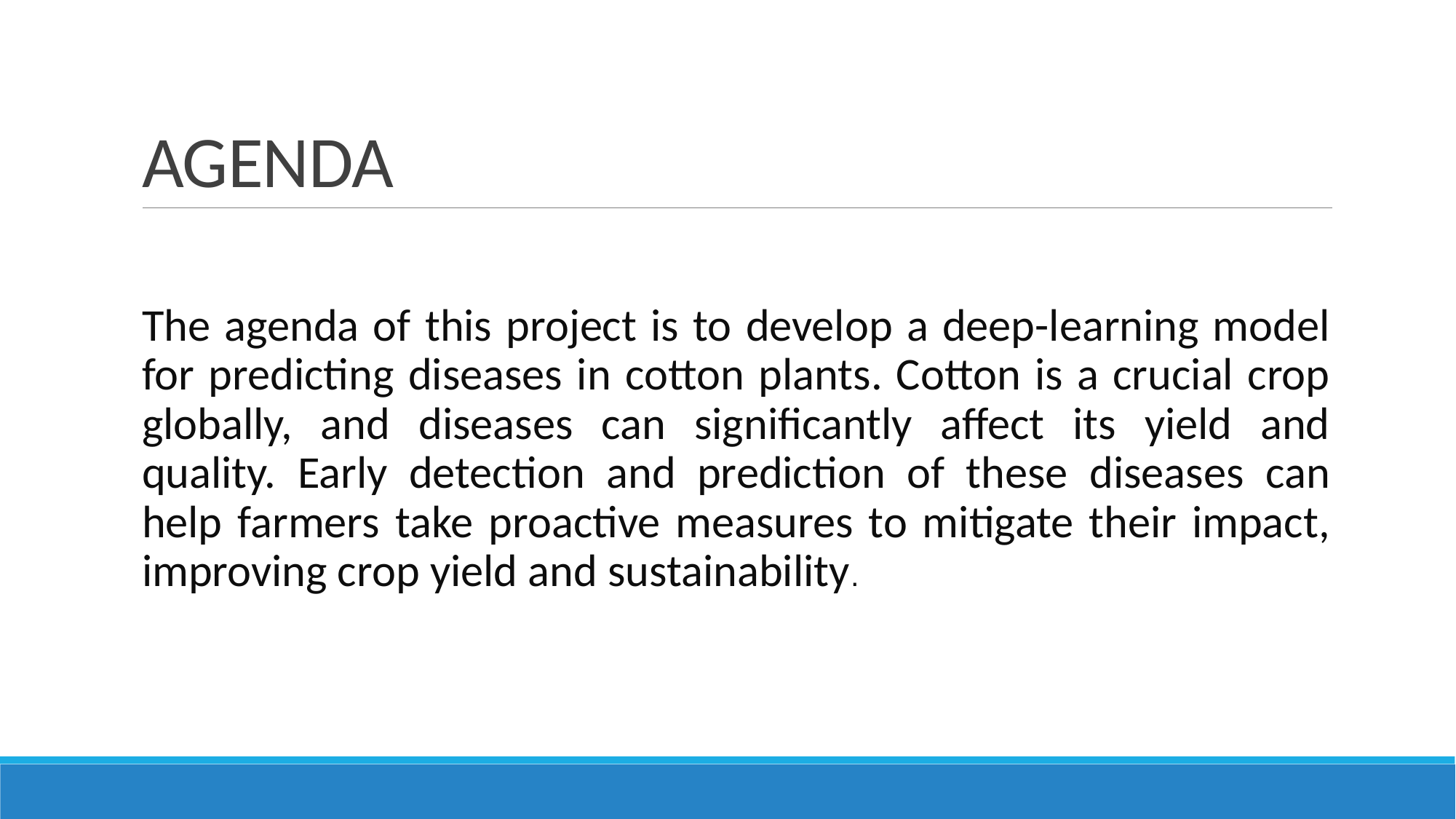

# AGENDA

The agenda of this project is to develop a deep-learning model for predicting diseases in cotton plants. Cotton is a crucial crop globally, and diseases can significantly affect its yield and quality. Early detection and prediction of these diseases can help farmers take proactive measures to mitigate their impact, improving crop yield and sustainability.